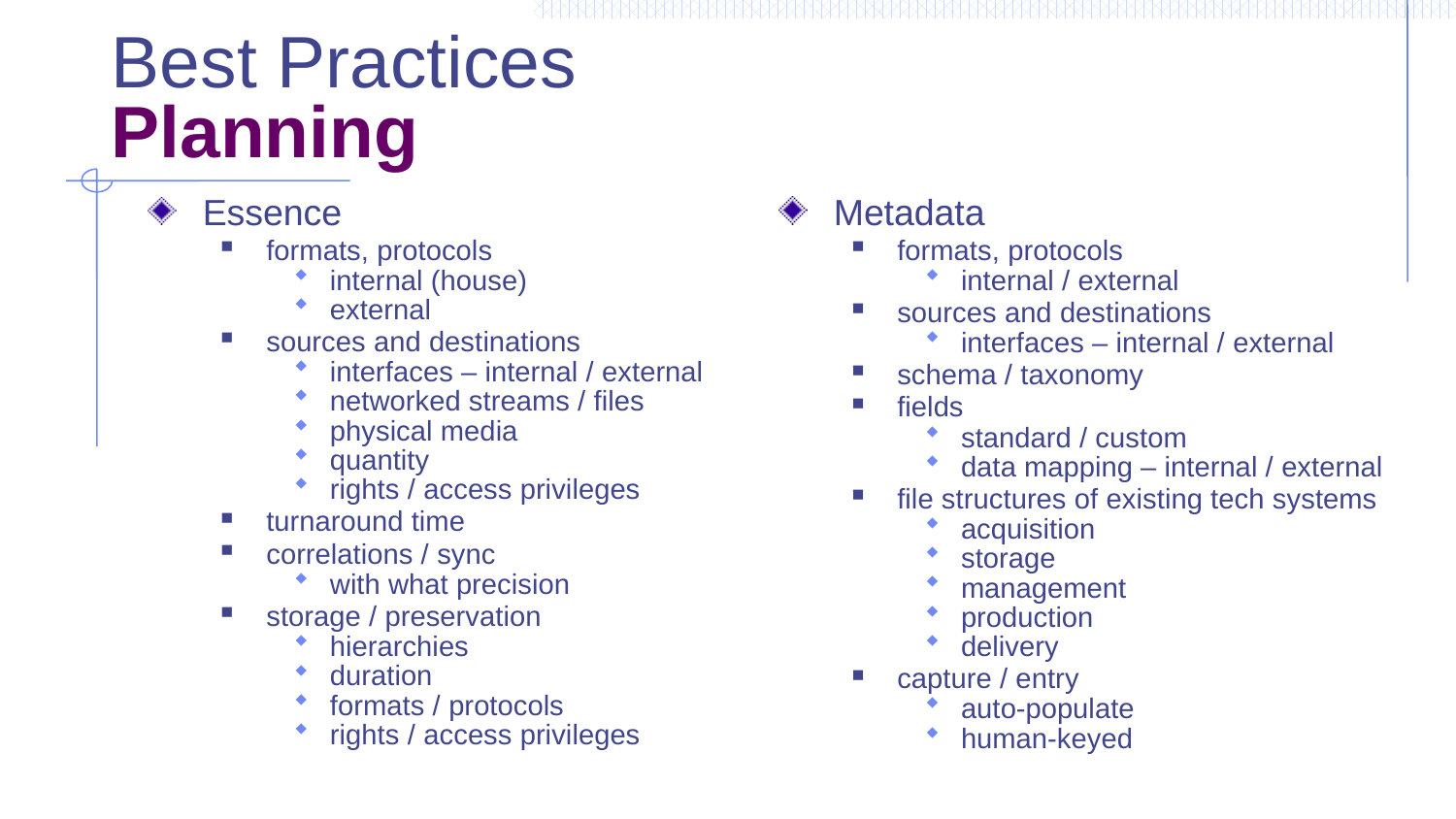

# Best Practices Planning
Essence
formats, protocols
internal (house)
external
sources and destinations
interfaces – internal / external
networked streams / files
physical media
quantity
rights / access privileges
turnaround time
correlations / sync
with what precision
storage / preservation
hierarchies
duration
formats / protocols
rights / access privileges
Metadata
formats, protocols
internal / external
sources and destinations
interfaces – internal / external
schema / taxonomy
fields
standard / custom
data mapping – internal / external
file structures of existing tech systems
acquisition
storage
management
production
delivery
capture / entry
auto-populate
human-keyed